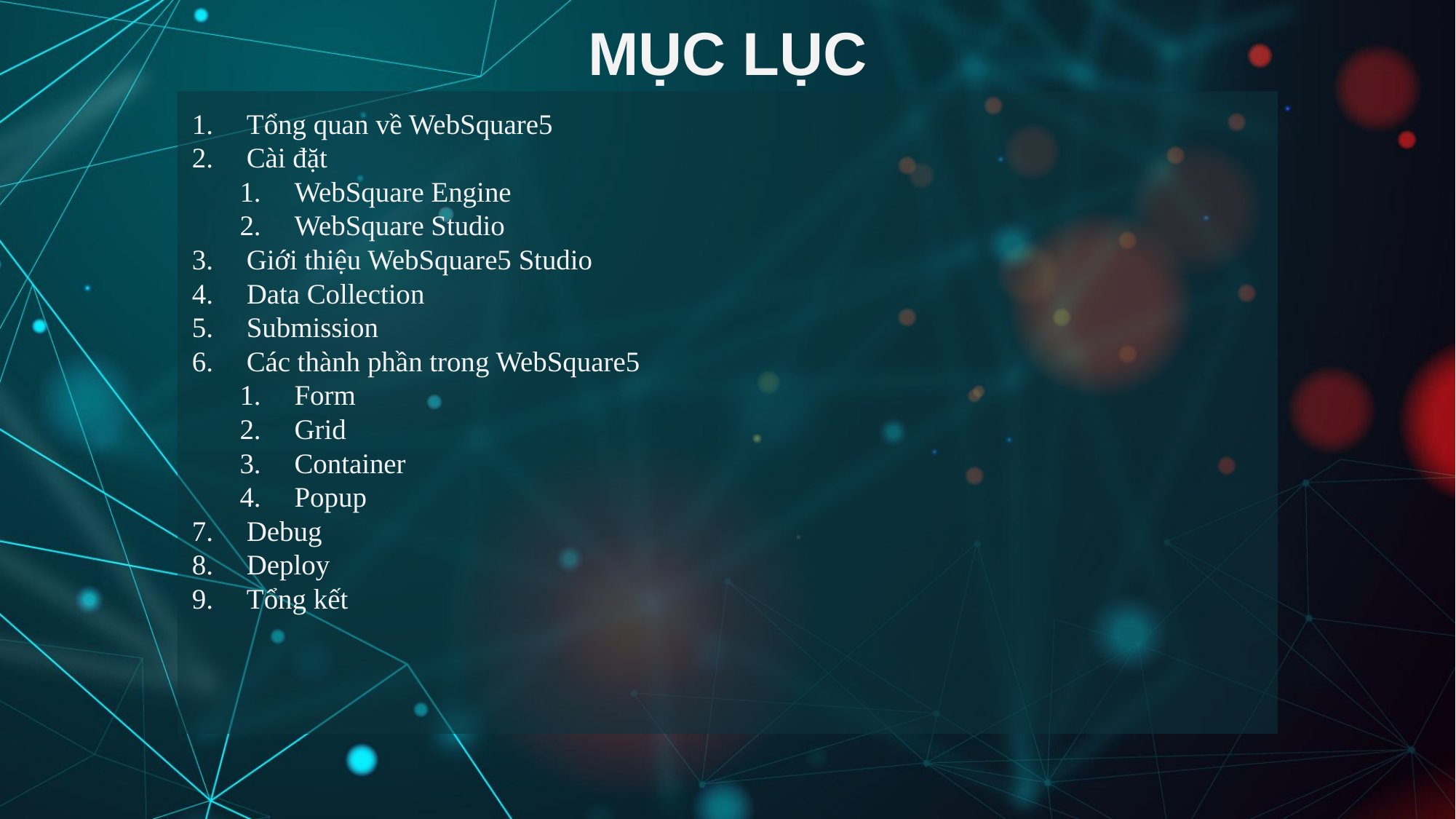

# MỤC LỤC
Tổng quan về WebSquare5
Cài đặt
WebSquare Engine
WebSquare Studio
Giới thiệu WebSquare5 Studio
Data Collection
Submission
Các thành phần trong WebSquare5
Form
Grid
Container
Popup
Debug
Deploy
Tổng kết